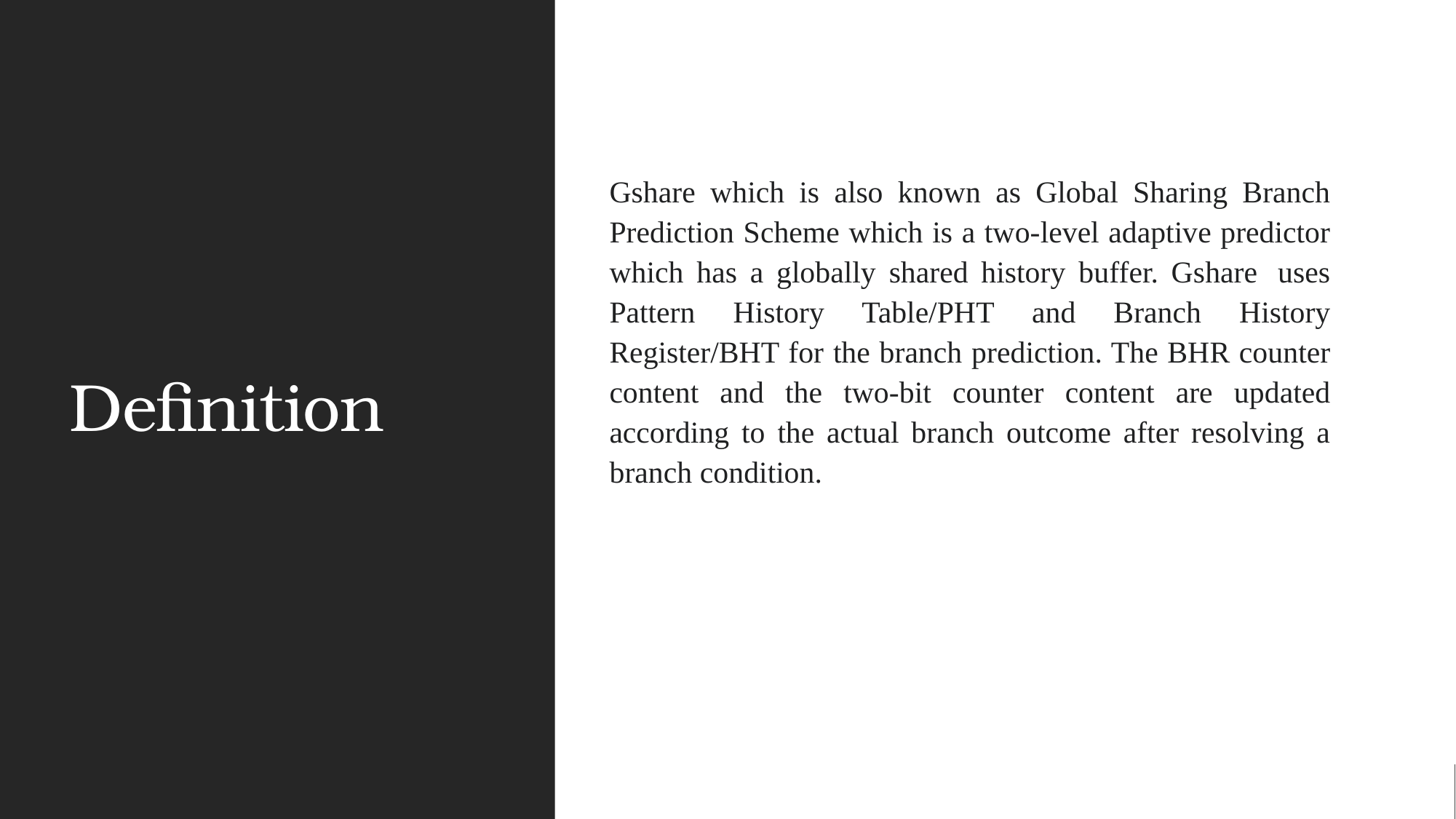

Gshare which is also known as Global Sharing Branch Prediction Scheme which is a two-level adaptive predictor which has a globally shared history buffer. Gshare  uses Pattern History Table/PHT and Branch History Register/BHT for the branch prediction. The BHR counter content and the two-bit counter content are updated according to the actual branch outcome after resolving a branch condition.

# Definition